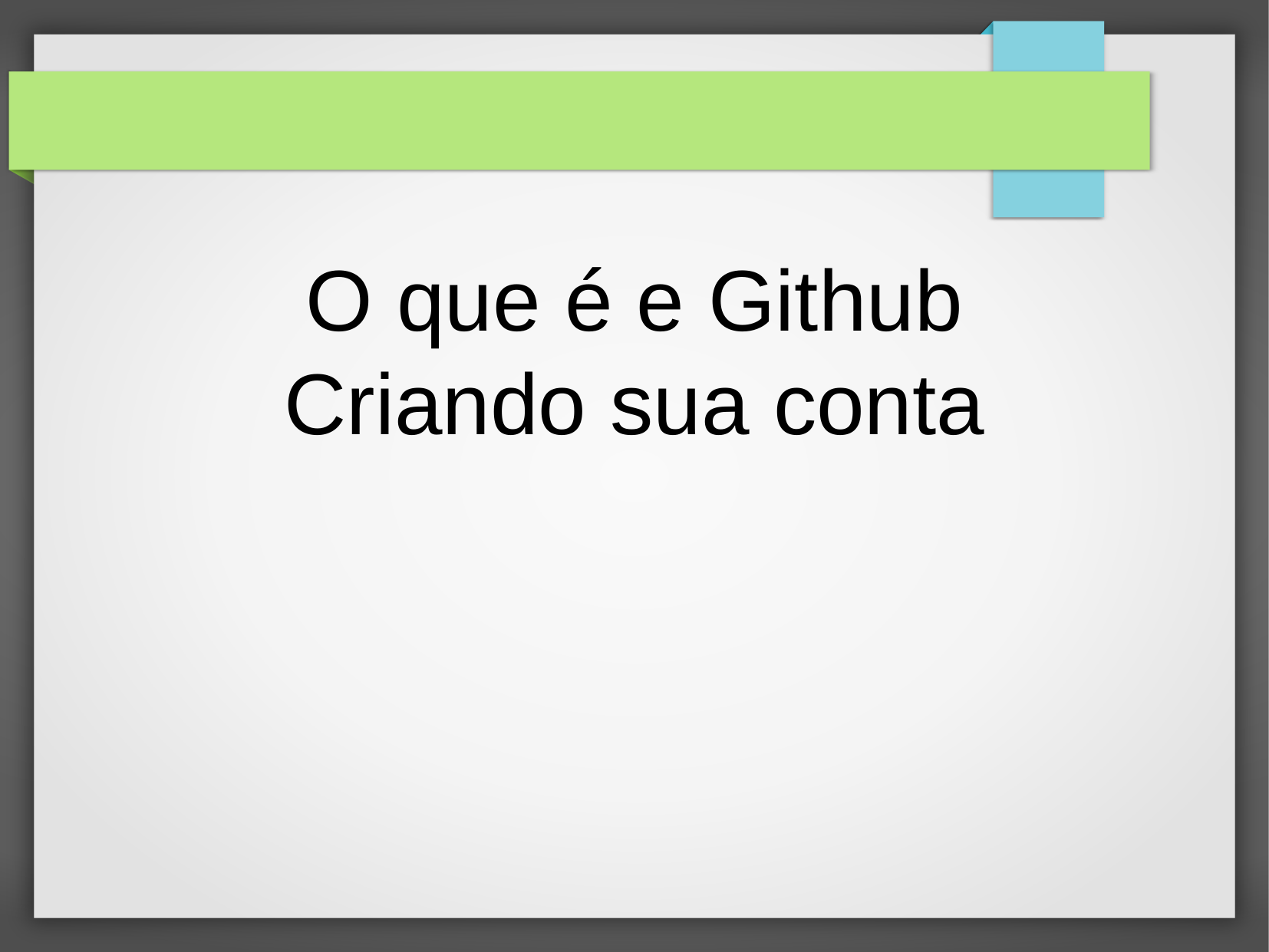

O que é e Github
Criando sua conta